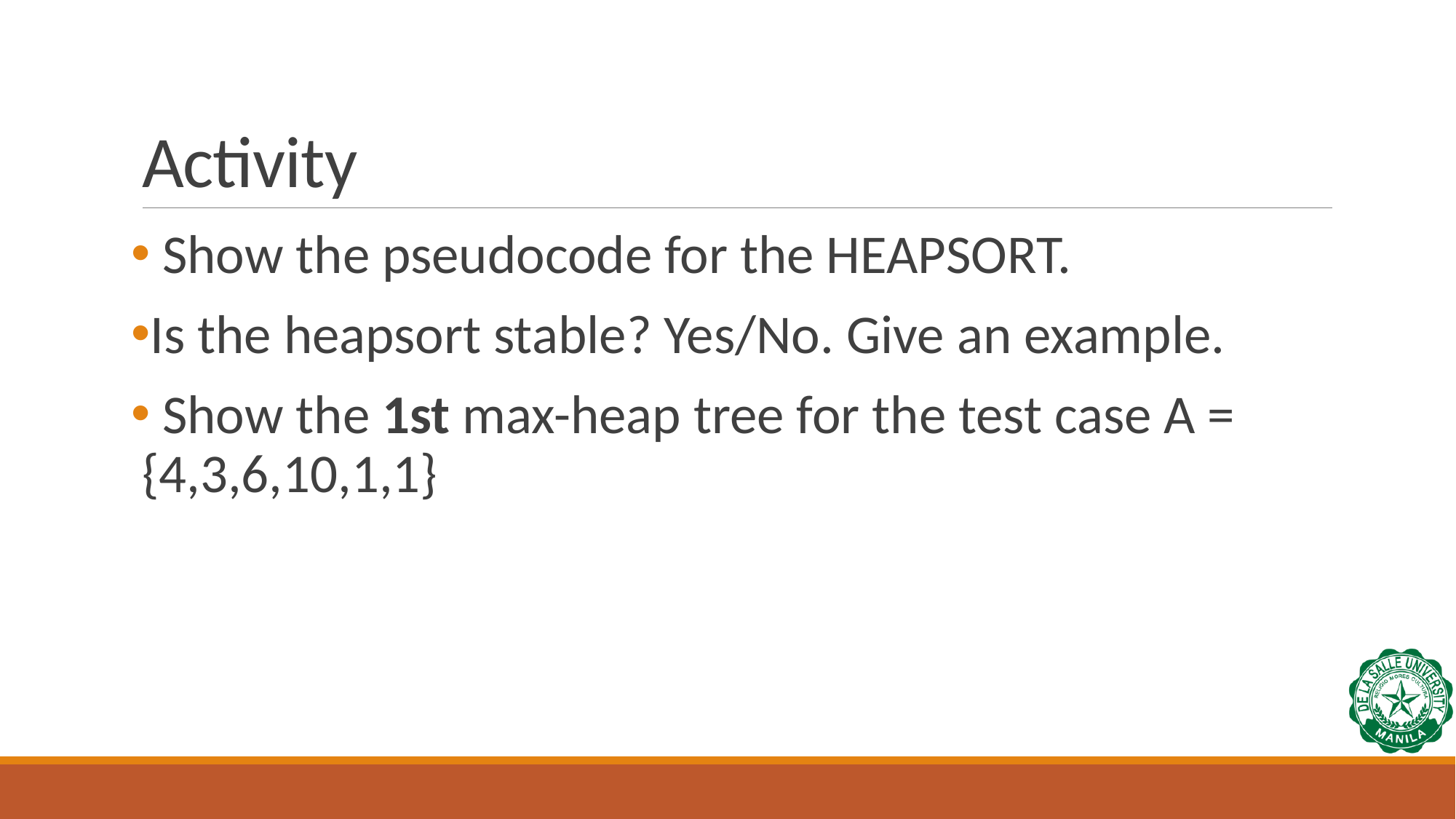

# Activity
 Show the pseudocode for the HEAPSORT.
Is the heapsort stable? Yes/No. Give an example.
 Show the 1st max-heap tree for the test case A = {4,3,6,10,1,1}